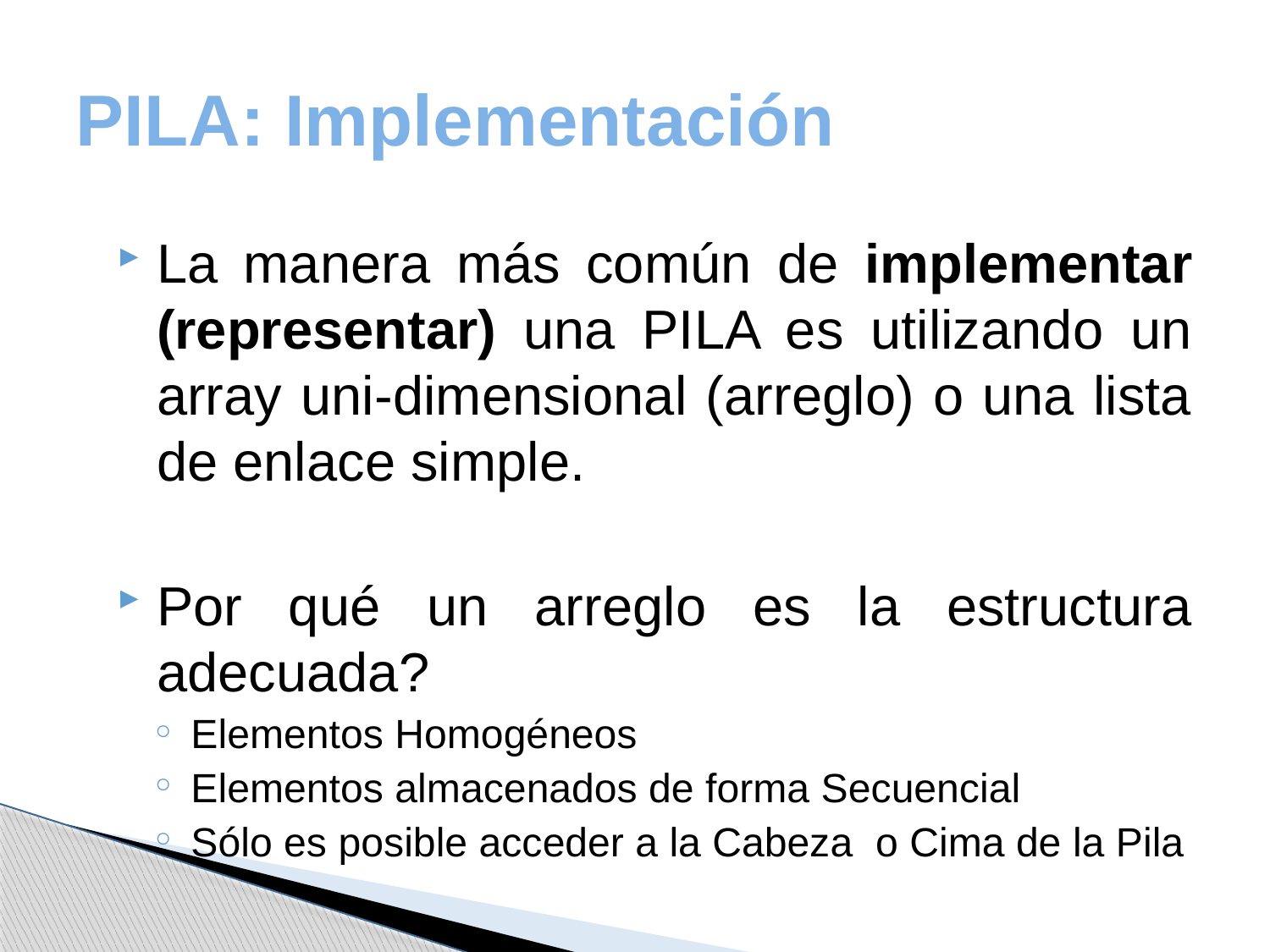

# PILA: Implementación
La manera más común de implementar (representar) una PILA es utilizando un array uni-dimensional (arreglo) o una lista de enlace simple.

Por qué un arreglo es la estructura adecuada?
Elementos Homogéneos
Elementos almacenados de forma Secuencial
Sólo es posible acceder a la Cabeza  o Cima de la Pila